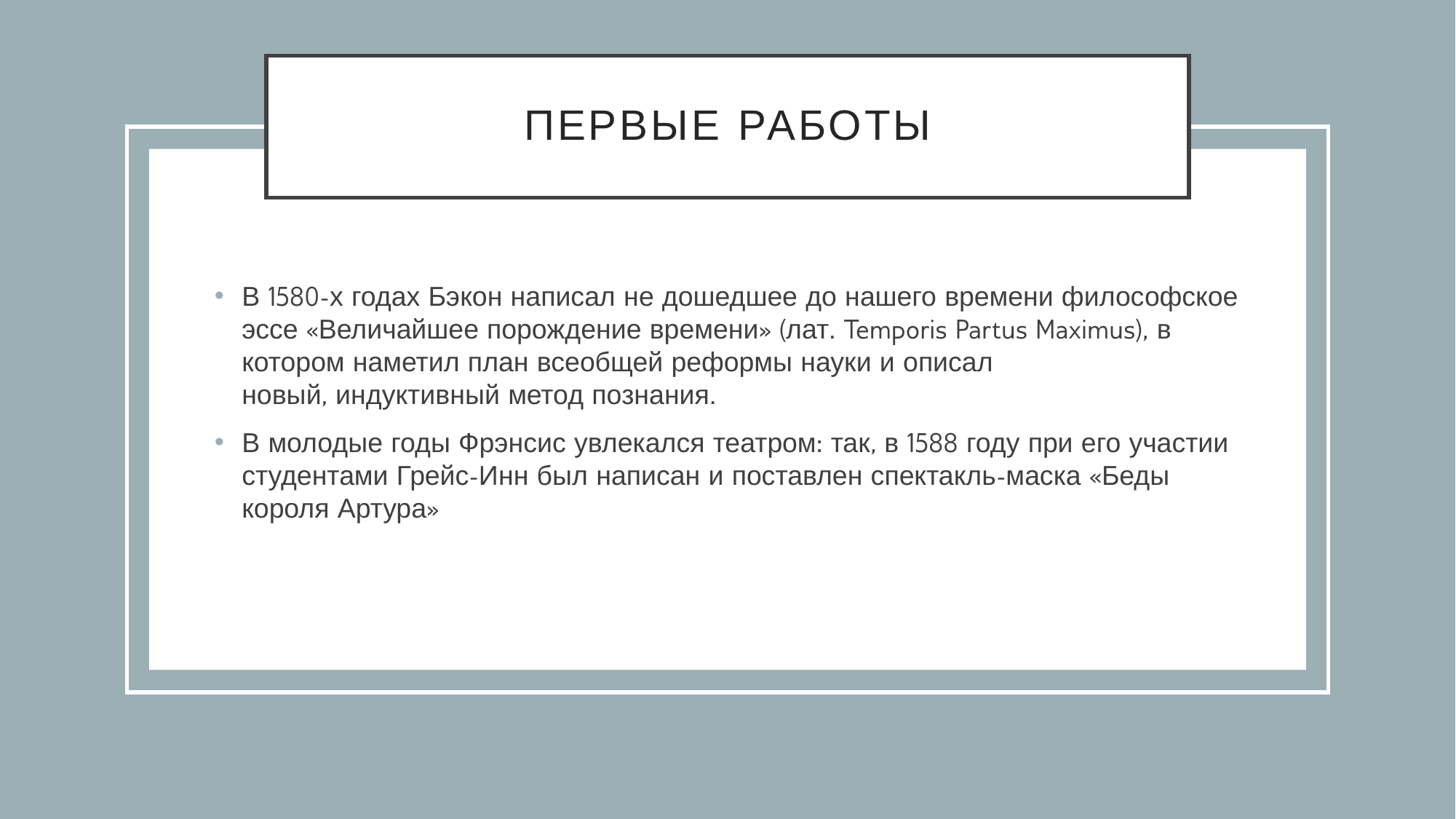

# Первые работы

В 1580-х годах Бэкон написал не дошедшее до нашего времени философское эссе «Величайшее порождение времени» (лат. Temporis Partus Maximus), в котором наметил план всеобщей реформы науки и описал новый, индуктивный метод познания.
В молодые годы Фрэнсис увлекался театром: так, в 1588 году при его участии студентами Грейс-Инн был написан и поставлен спектакль-маска «Беды короля Артура»